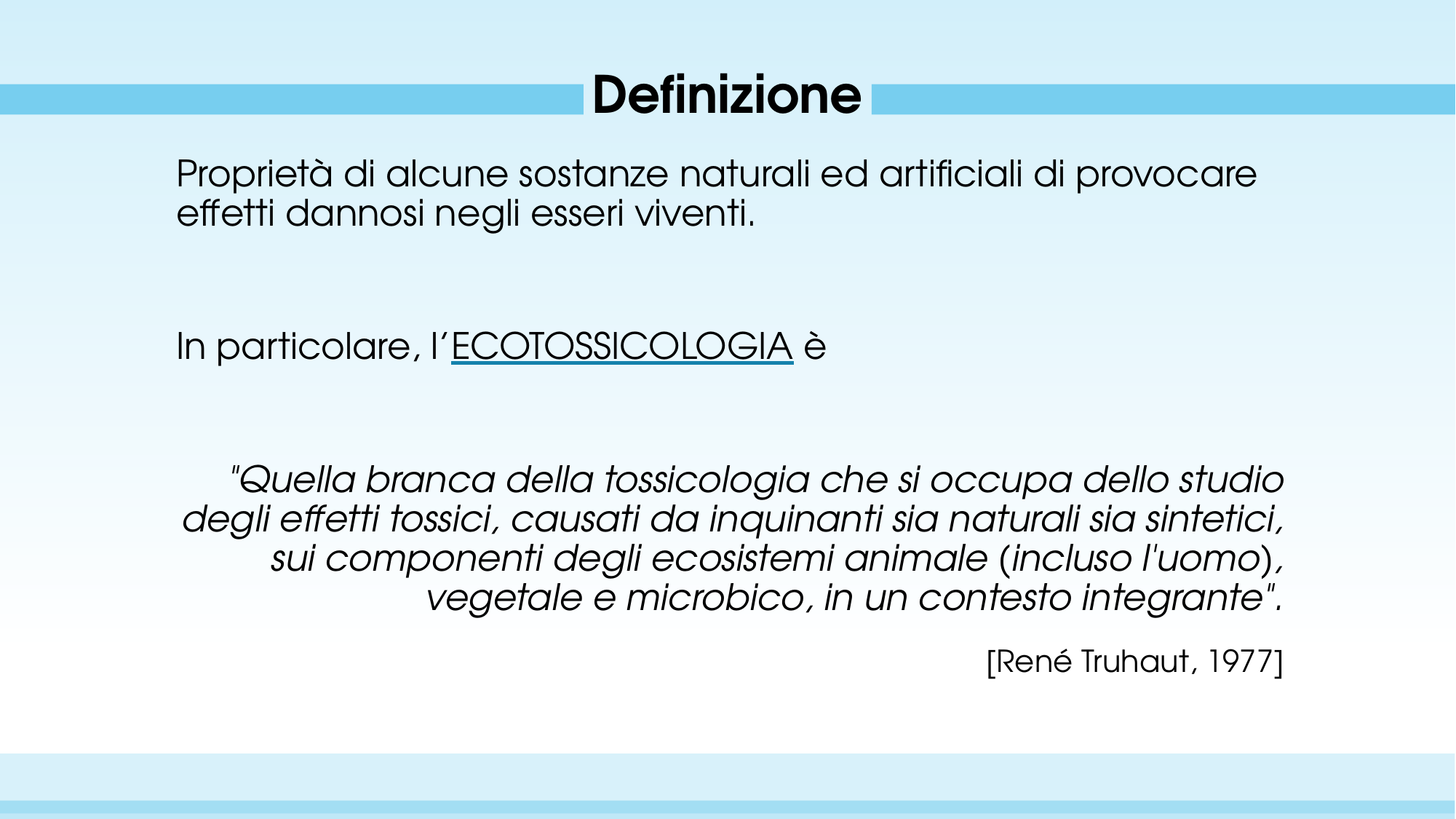

# Definizione

Proprietà di alcune sostanze naturali ed artificiali di provocare effetti dannosi negli esseri viventi.

In particolare, l’ECOTOSSICOLOGIA è

"Quella branca della tossicologia che si occupa dello studio degli effetti tossici, causati da inquinanti sia naturali sia sintetici, sui componenti degli ecosistemi animale (incluso l'uomo), vegetale e microbico, in un contesto integrante".
[René Truhaut, 1977]